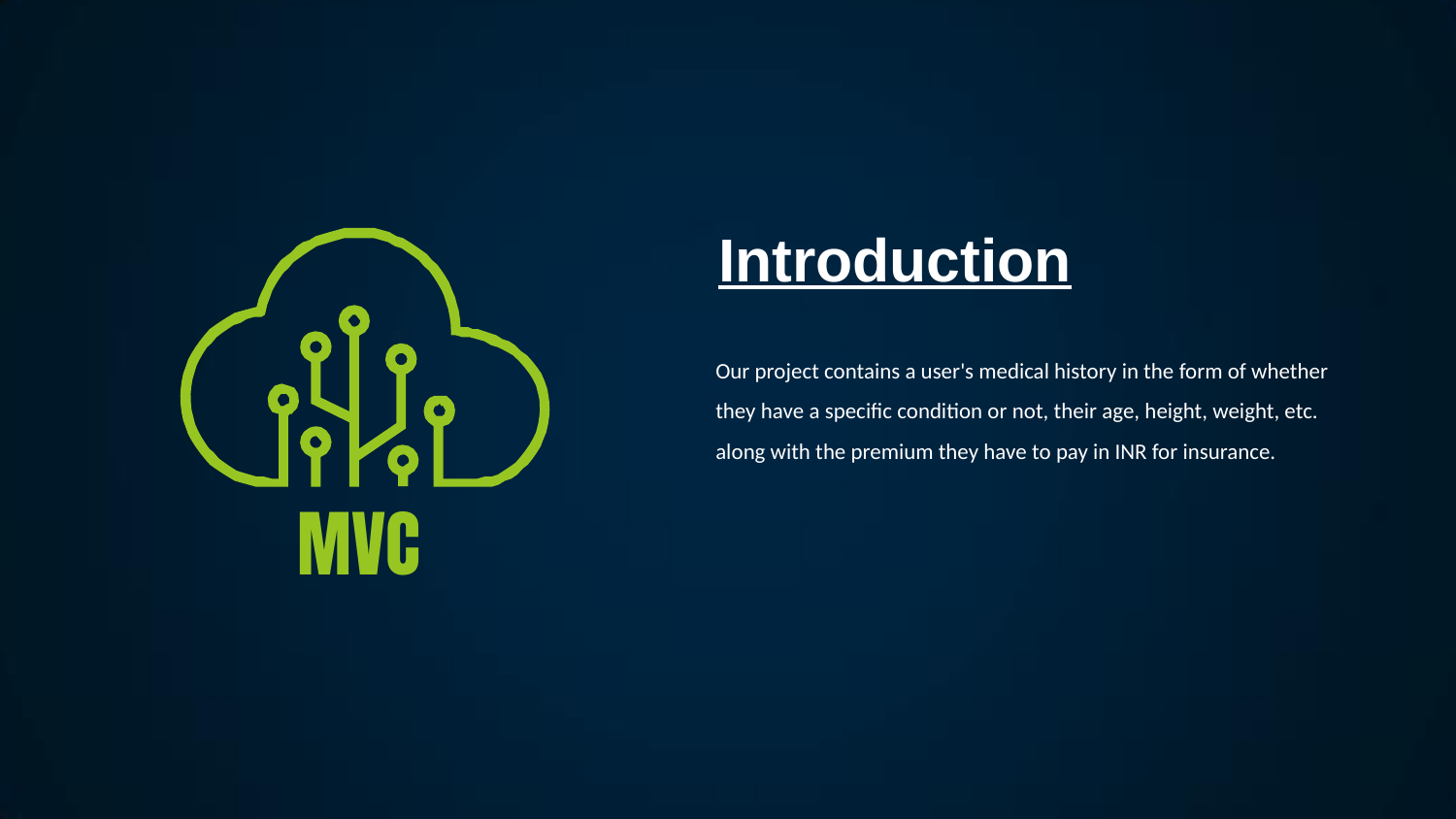

# Introduction

Our project contains a user's medical history in the form of whether they have a specific condition or not, their age, height, weight, etc. along with the premium they have to pay in INR for insurance.
MVC